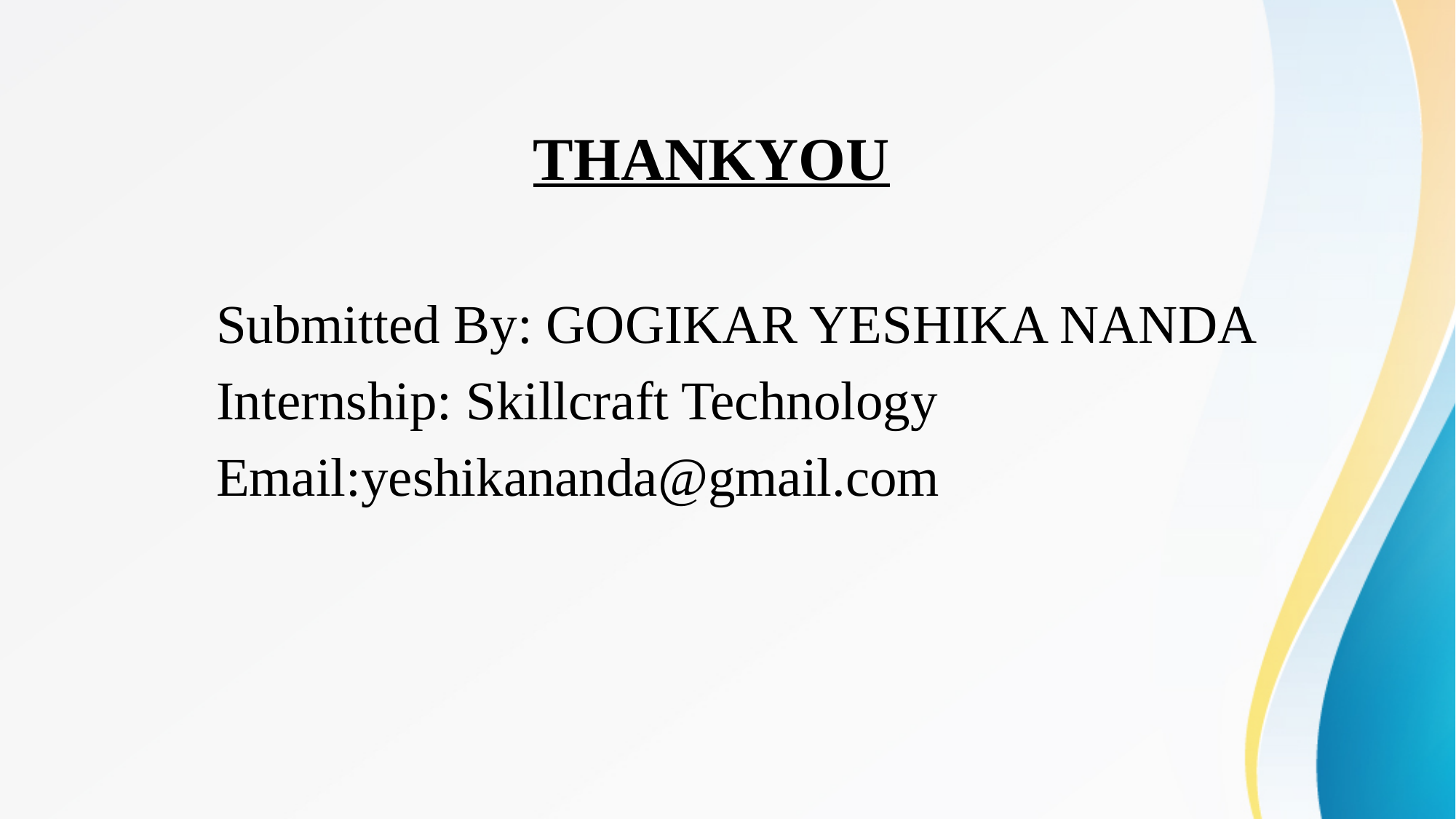

THANKYOU

Submitted By: GOGIKAR YESHIKA NANDA
Internship: Skillcraft Technology
Email:yeshikananda@gmail.com